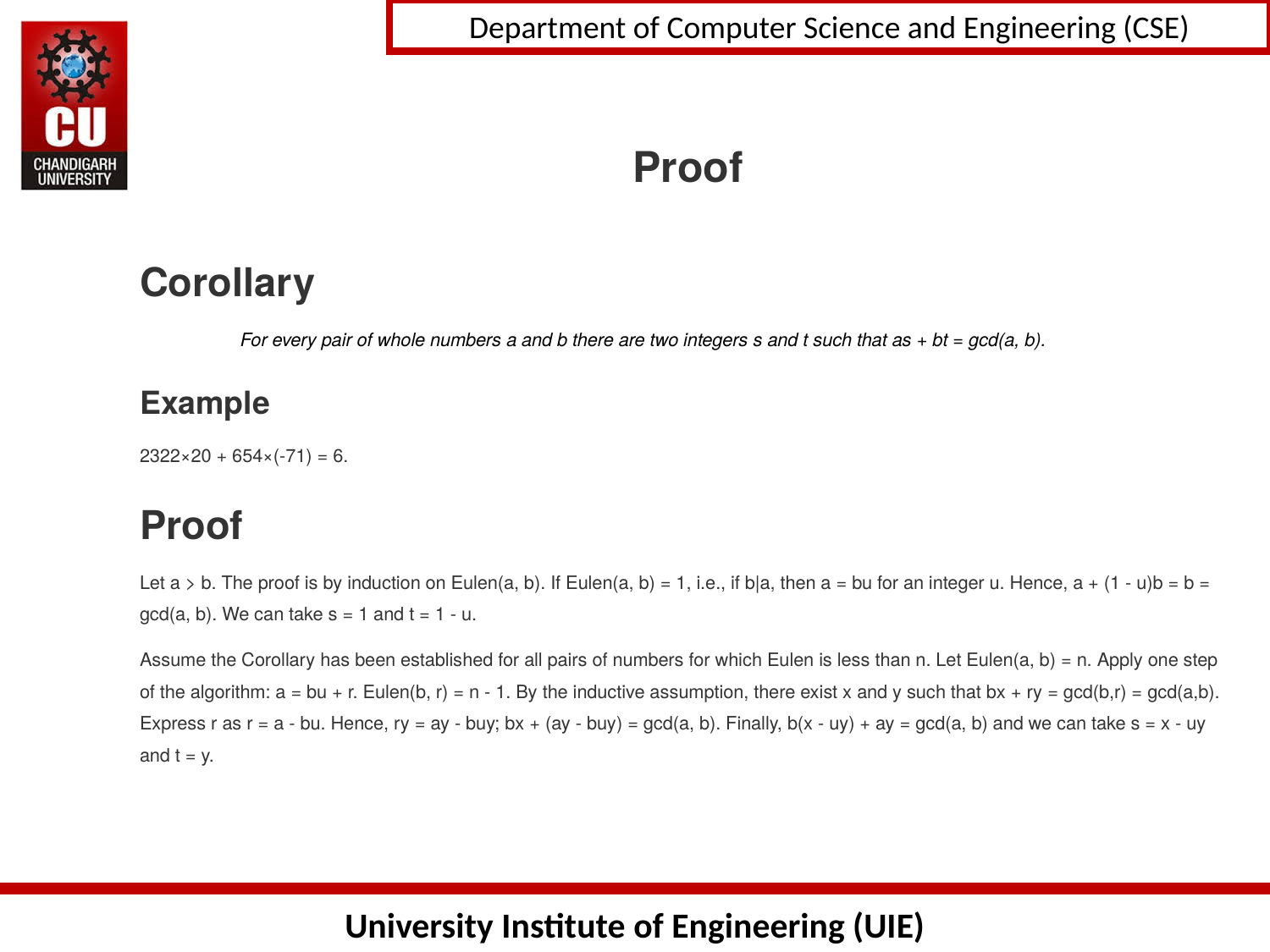

# Proof
Corollary
For every pair of whole numbers a and b there are two integers s and t such that as + bt = gcd(a, b).
Example
2322×20 + 654×(-71) = 6.
Proof
Let a > b. The proof is by induction on Eulen(a, b). If Eulen(a, b) = 1, i.e., if b|a, then a = bu for an integer u. Hence, a + (1 - u)b = b = gcd(a, b). We can take s = 1 and t = 1 - u.
Assume the Corollary has been established for all pairs of numbers for which Eulen is less than n. Let Eulen(a, b) = n. Apply one step of the algorithm: a = bu + r. Eulen(b, r) = n - 1. By the inductive assumption, there exist x and y such that bx + ry = gcd(b,r) = gcd(a,b). Express r as r = a - bu. Hence, ry = ay - buy; bx + (ay - buy) = gcd(a, b). Finally, b(x - uy) + ay = gcd(a, b) and we can take s = x - uy and t = y.